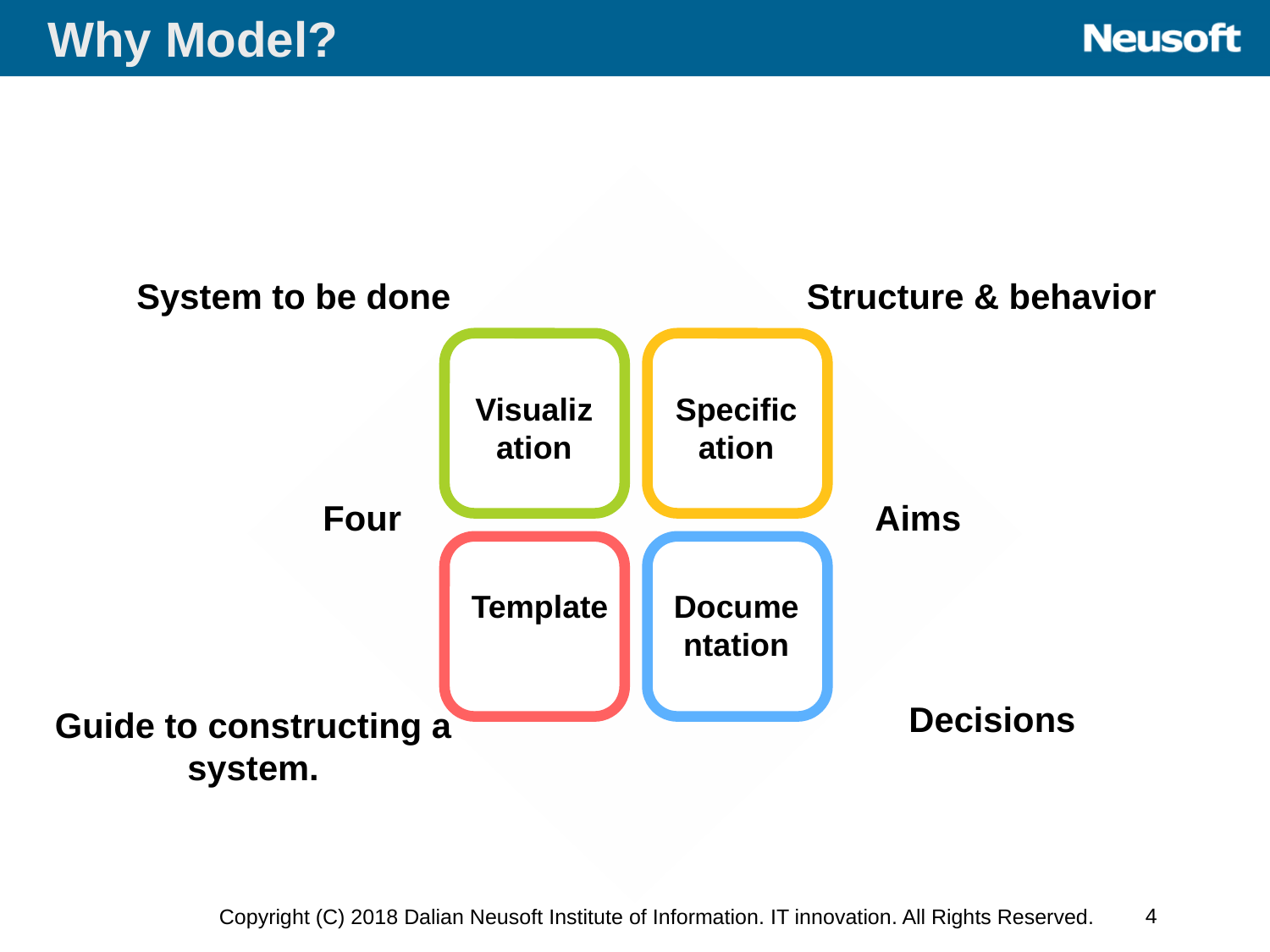

# Why Model?

System to be done
Structure & behavior

Visualization
Specification
Four
Aims

Template
Documentation
Decisions
Guide to constructing a system.